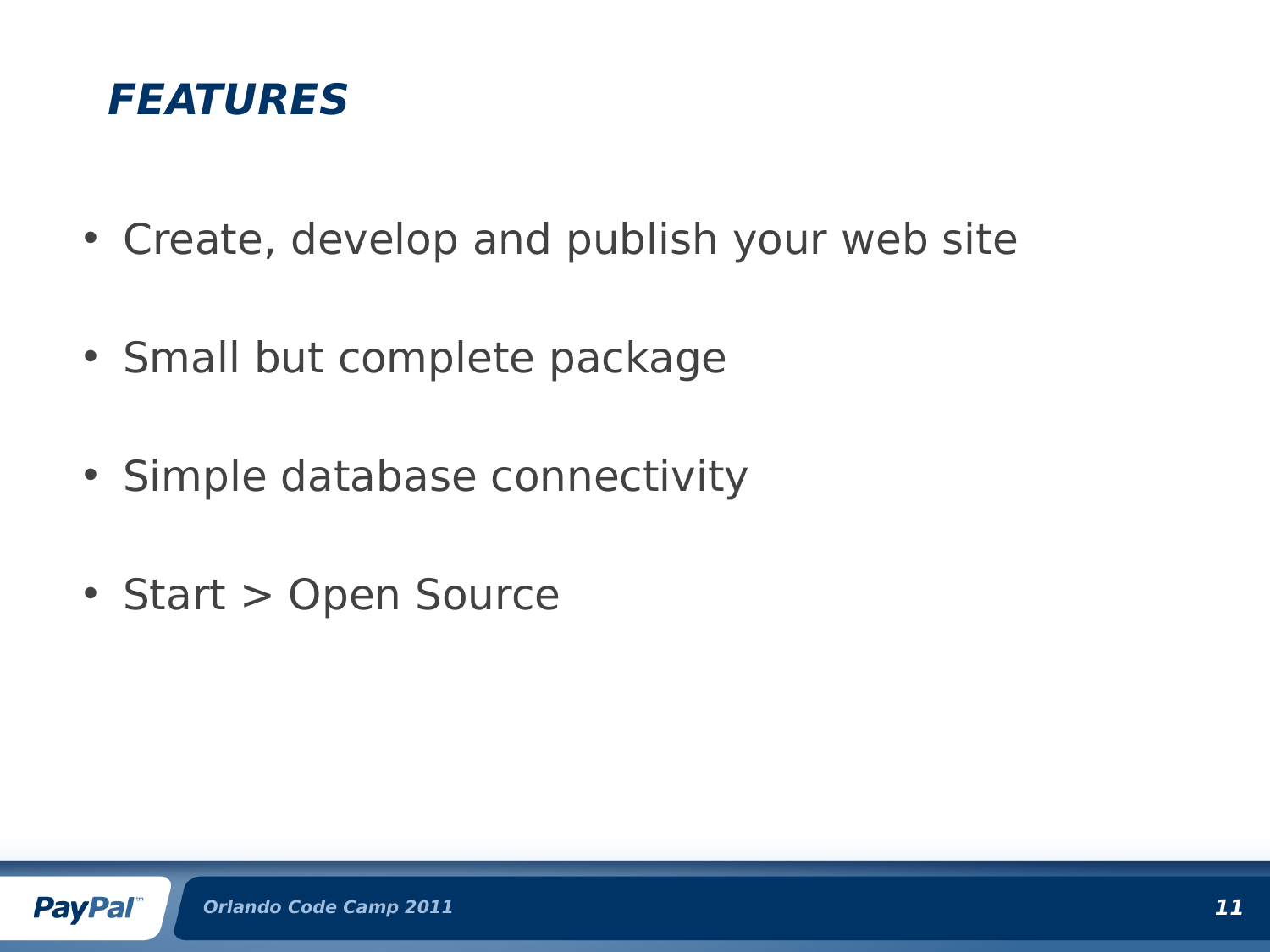

# Features

Create, develop and publish your web site

Small but complete package

Simple database connectivity

Start > Open Source

Orlando Code Camp 2011
11